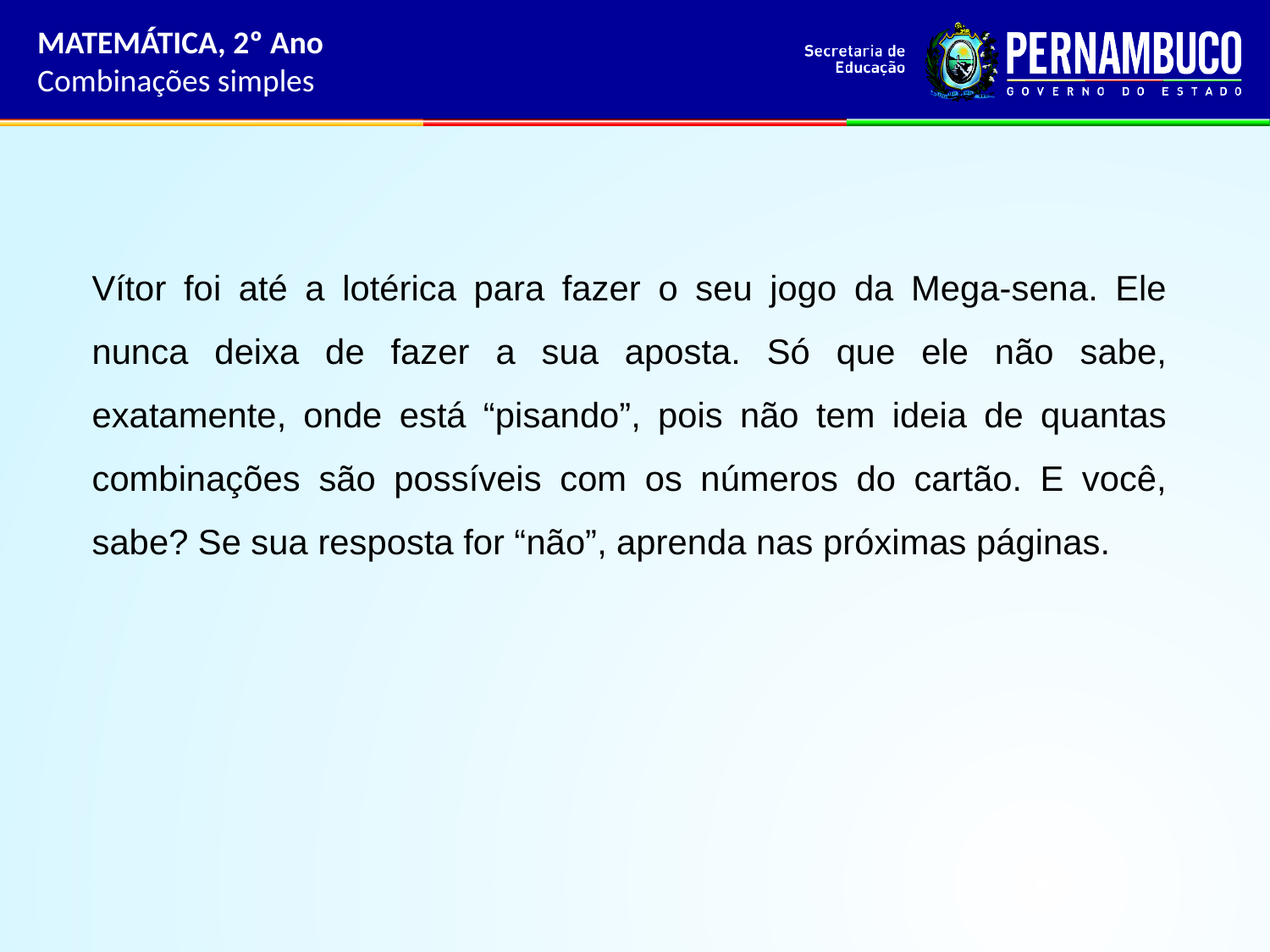

MATEMÁTICA, 2º Ano
Combinações simples
Vítor foi até a lotérica para fazer o seu jogo da Mega-sena. Ele nunca deixa de fazer a sua aposta. Só que ele não sabe, exatamente, onde está “pisando”, pois não tem ideia de quantas combinações são possíveis com os números do cartão. E você, sabe? Se sua resposta for “não”, aprenda nas próximas páginas.